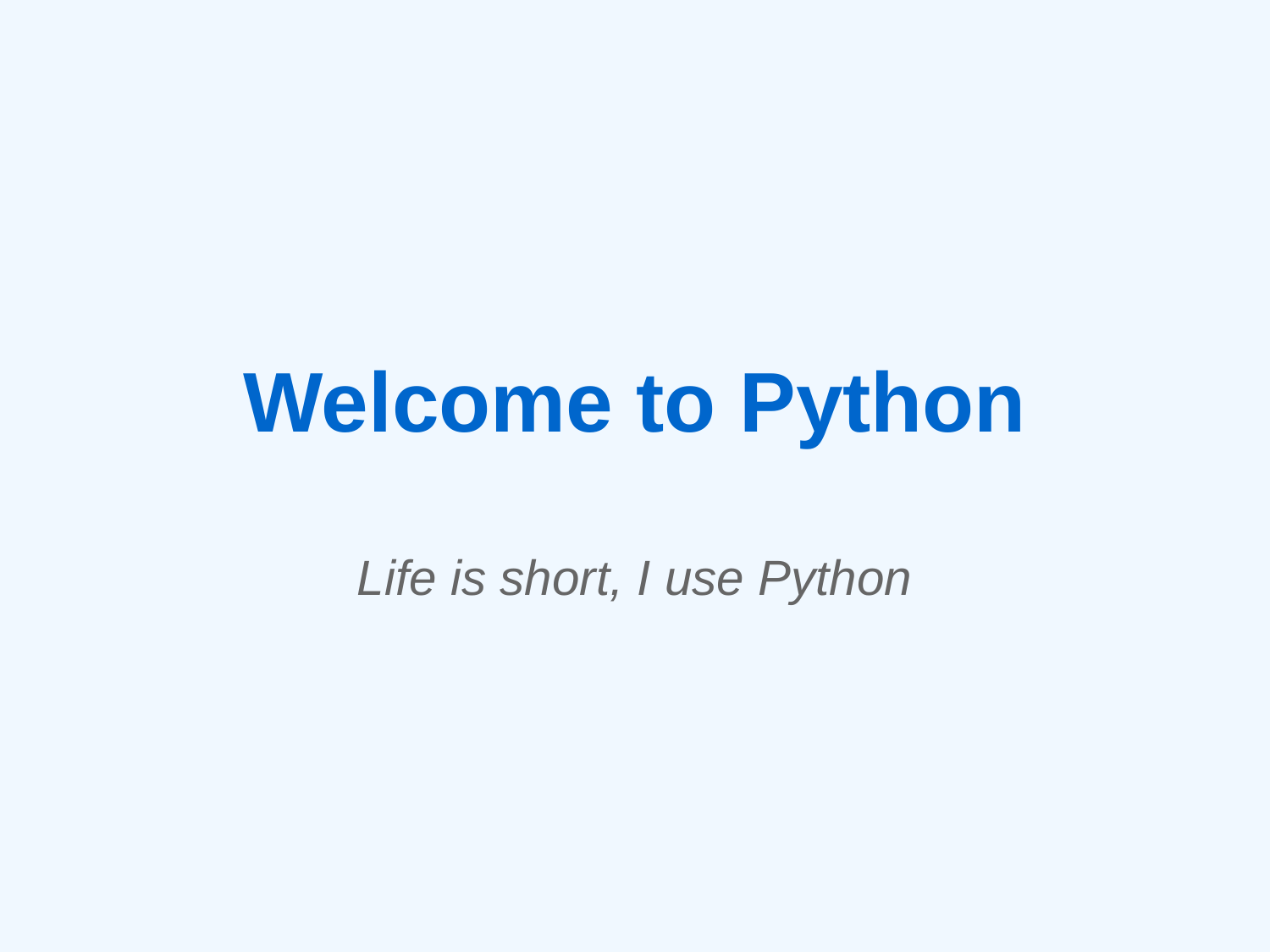

# Welcome to Python
Life is short, I use Python